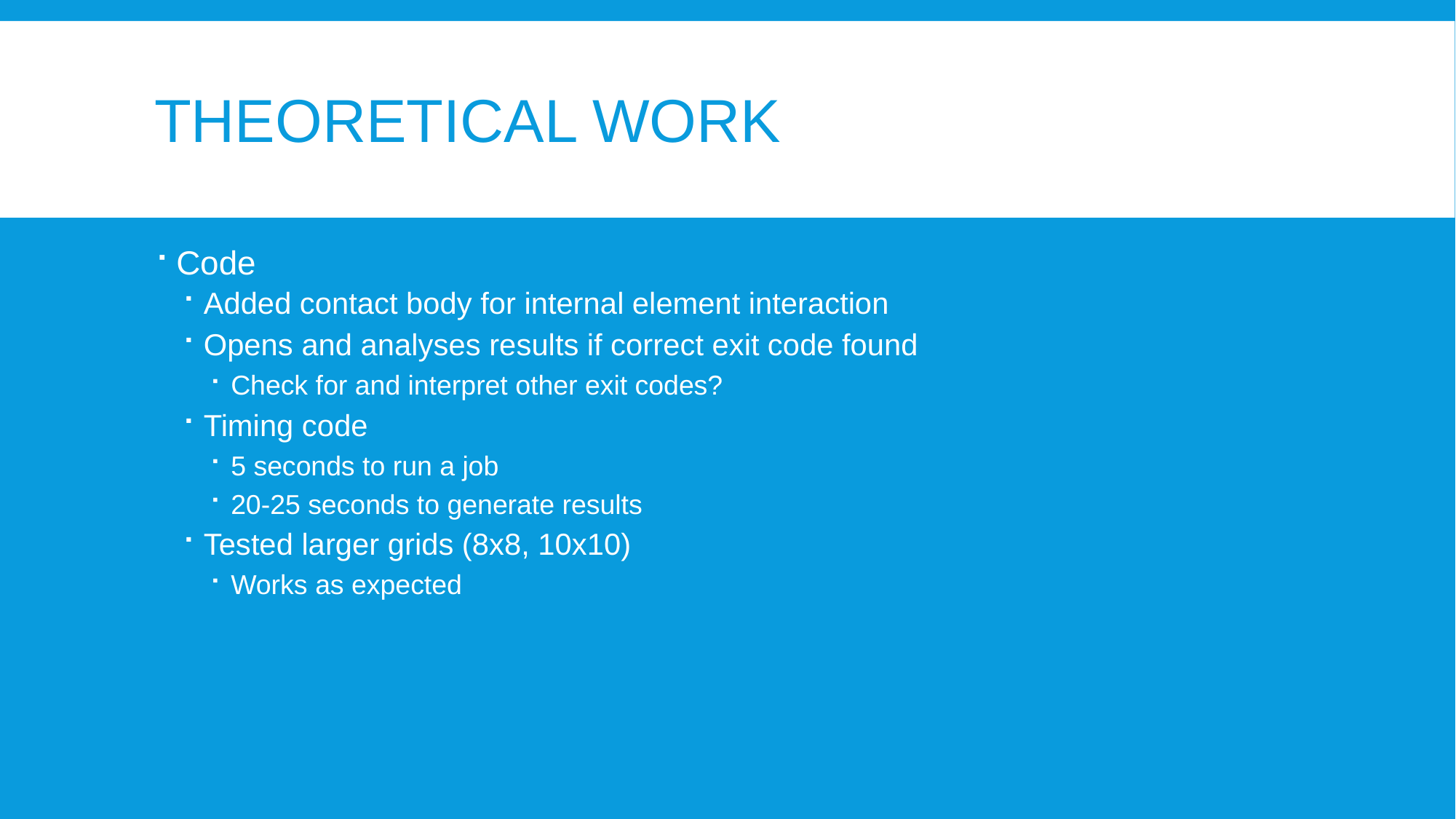

# Theoretical Work
Code
Added contact body for internal element interaction
Opens and analyses results if correct exit code found
Check for and interpret other exit codes?
Timing code
5 seconds to run a job
20-25 seconds to generate results
Tested larger grids (8x8, 10x10)
Works as expected